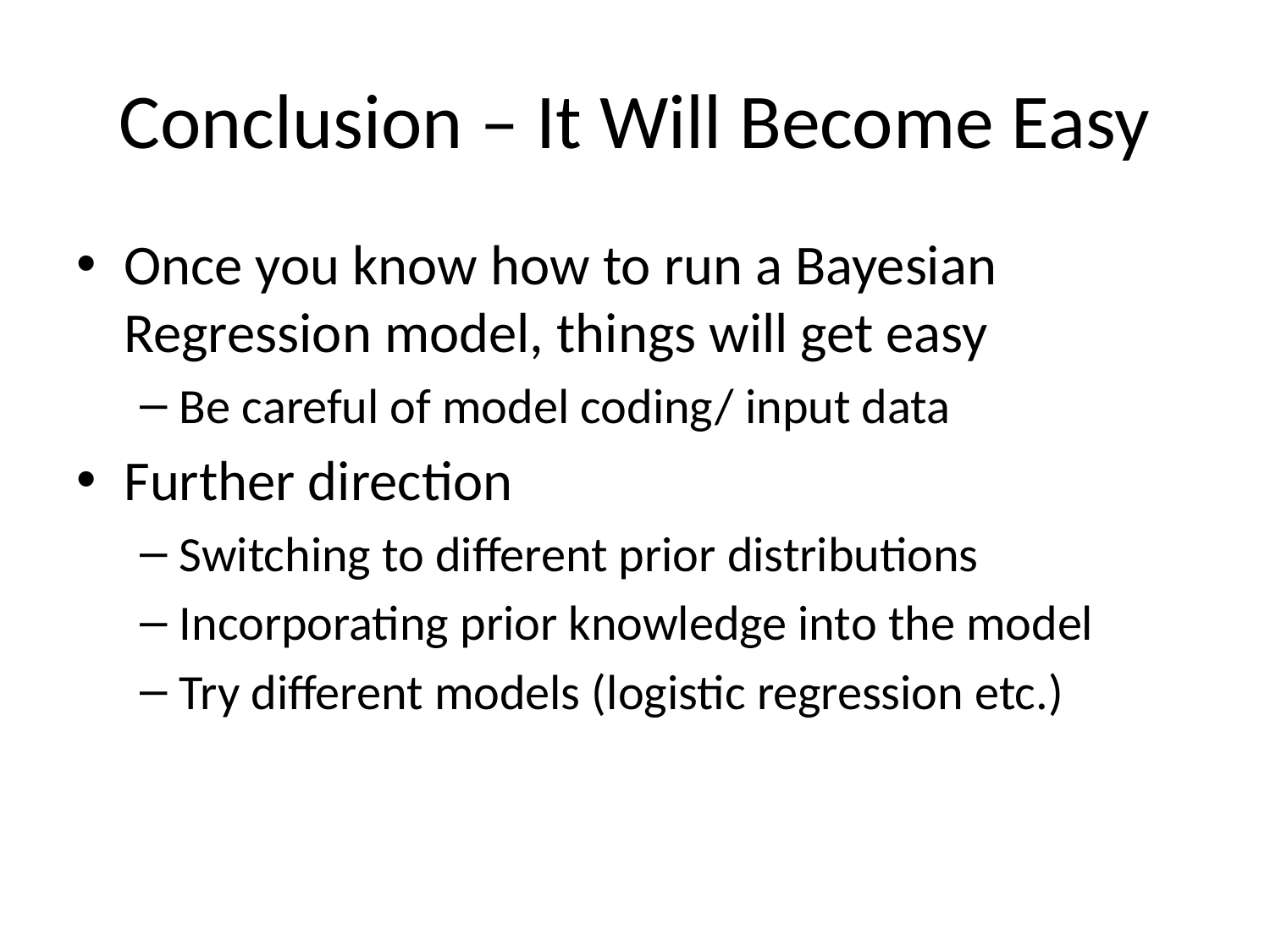

# Conclusion – It Will Become Easy
Once you know how to run a Bayesian Regression model, things will get easy
Be careful of model coding/ input data
Further direction
Switching to different prior distributions
Incorporating prior knowledge into the model
Try different models (logistic regression etc.)